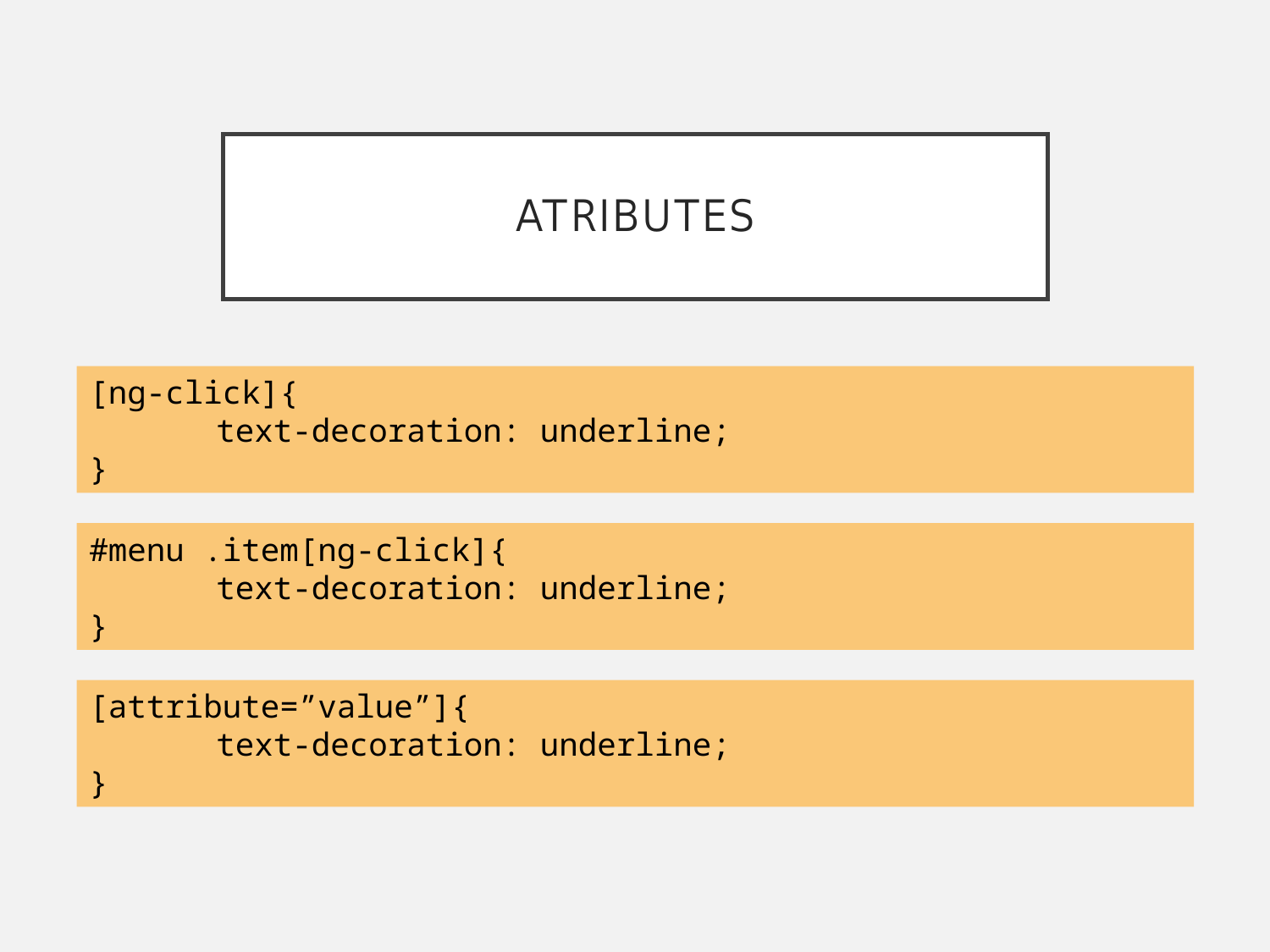

# atributes
[ng-click]{
	text-decoration: underline;
}

#menu .item[ng-click]{
	text-decoration: underline;
}
[attribute=”value”]{
	text-decoration: underline;
}